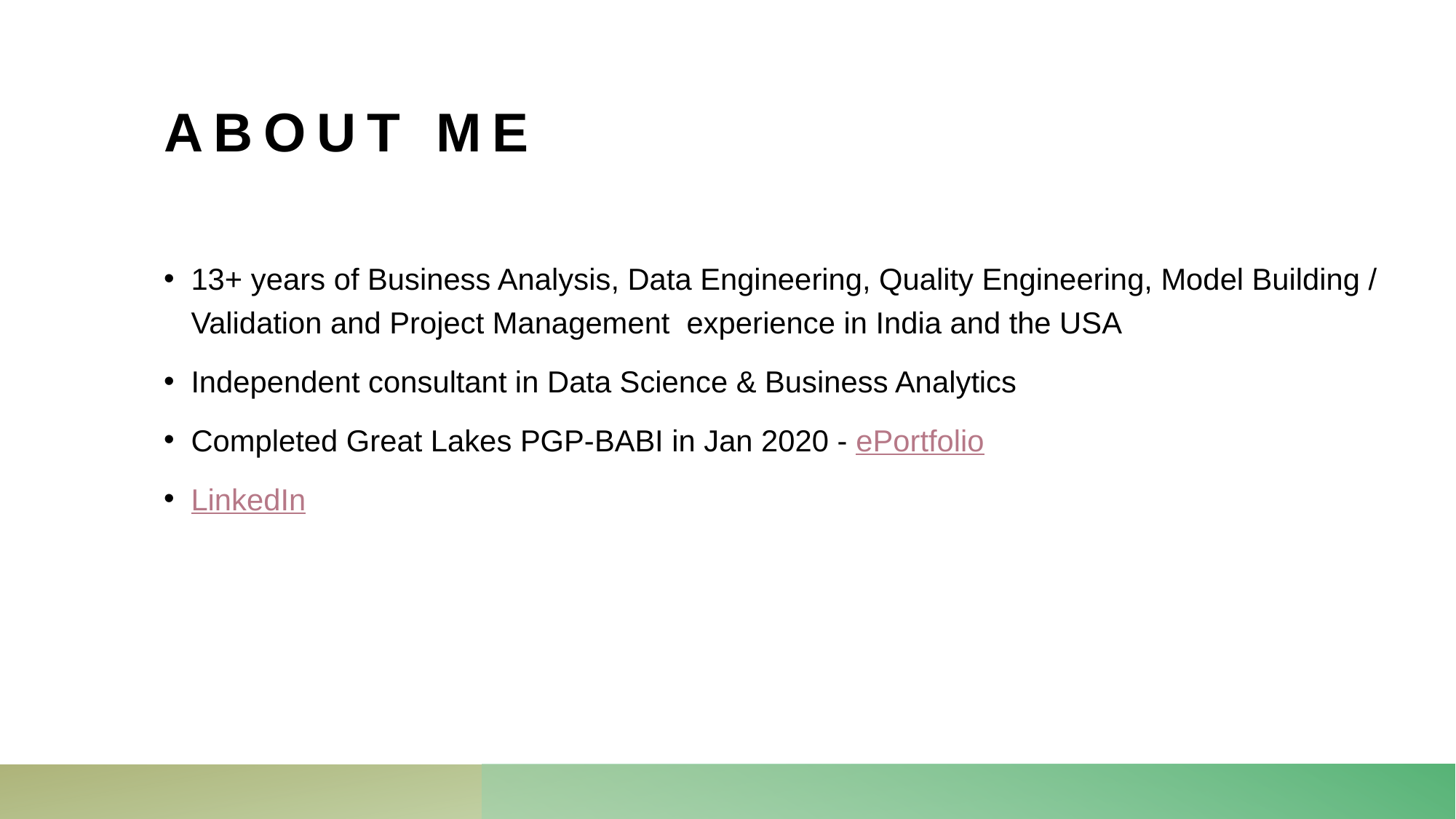

# About Me
13+ years of Business Analysis, Data Engineering, Quality Engineering, Model Building / Validation and Project Management  experience in India and the USA
Independent consultant in Data Science & Business Analytics
Completed Great Lakes PGP-BABI in Jan 2020 - ePortfolio
LinkedIn